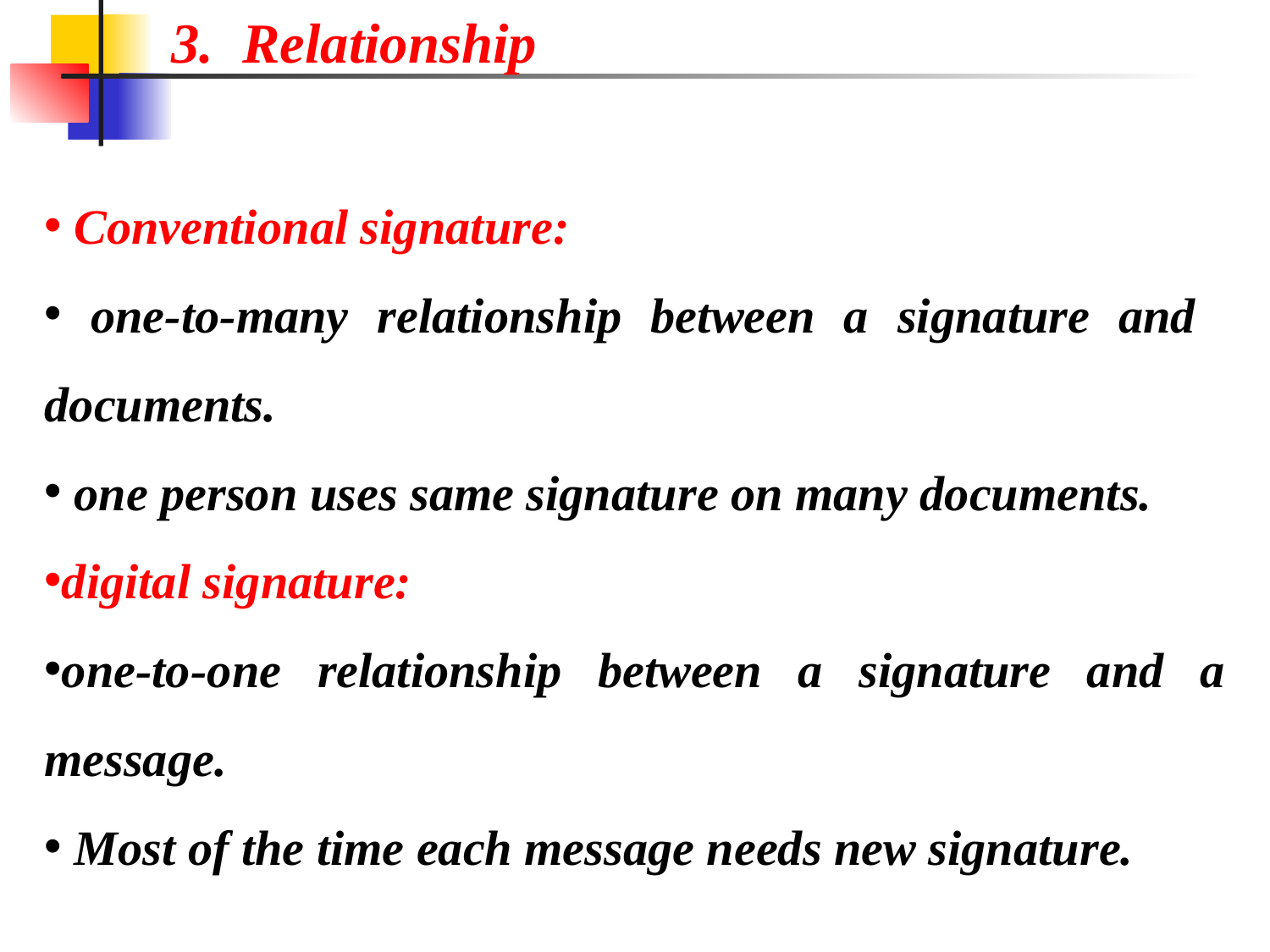

3.  Relationship

 Conventional signature:
 one-to-many relationship between a signature and  documents.
 one person uses same signature on many documents.
digital signature:
one-to-one relationship between a signature and a message.
 Most of the time each message needs new signature.